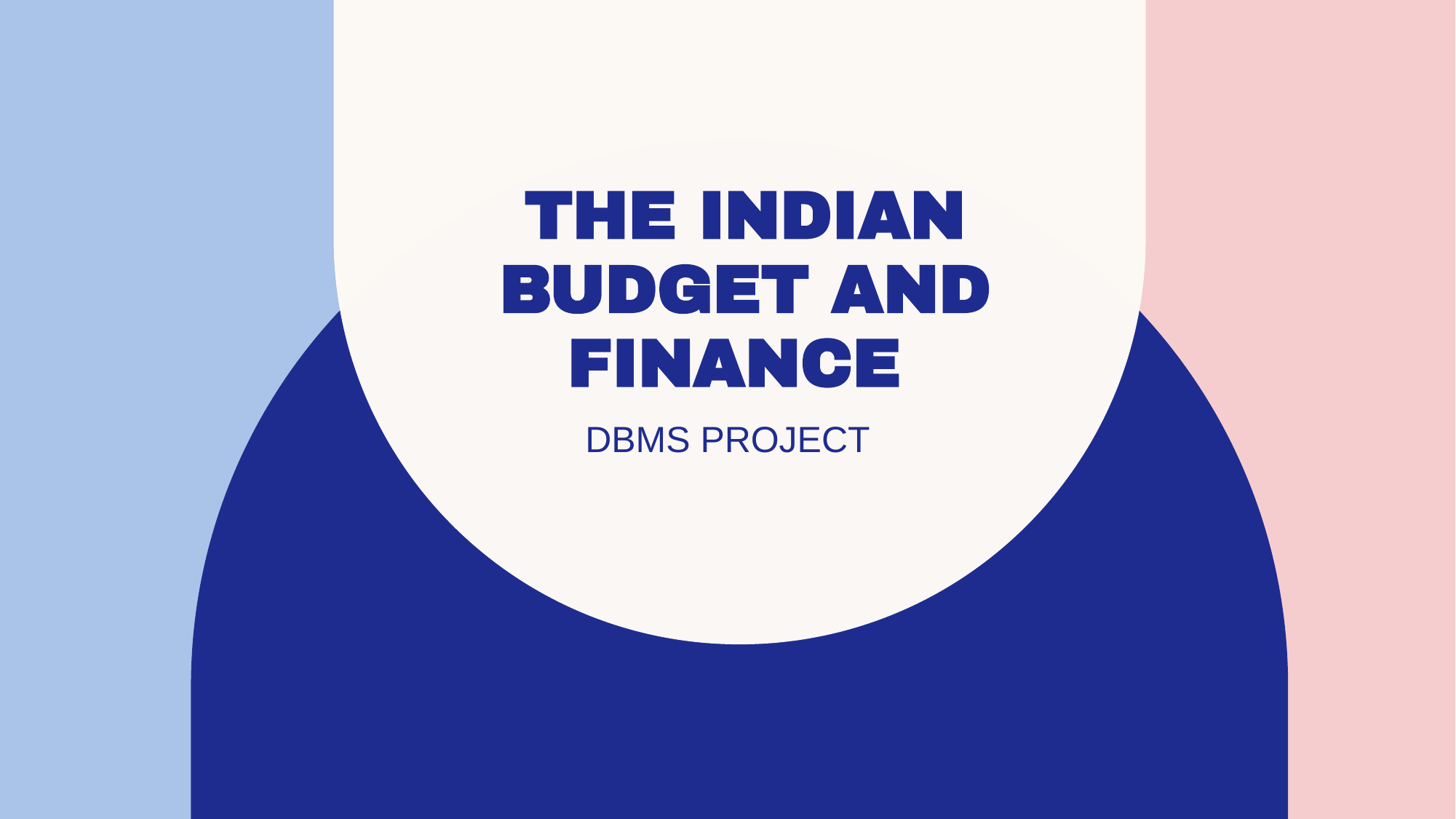

# The Indian budget and finance
DBMS PROJECT